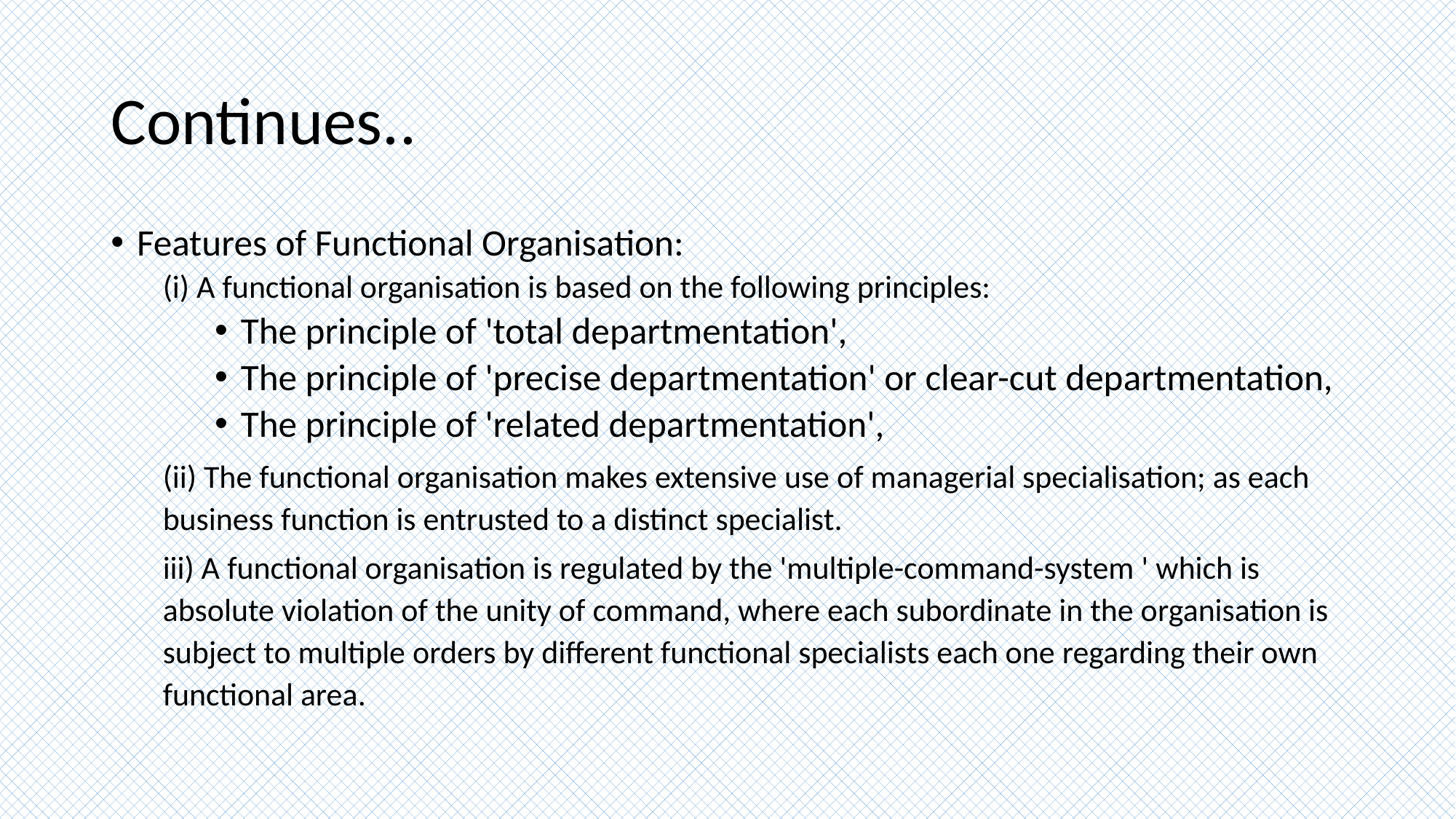

# Continues..
Features of Functional Organisation:
(i) A functional organisation is based on the following principles:
The principle of 'total departmentation',
The principle of 'precise departmentation' or clear-cut departmentation,
The principle of 'related departmentation',
(ii) The functional organisation makes extensive use of managerial specialisation; as each business function is entrusted to a distinct specialist.
iii) A functional organisation is regulated by the 'multiple-command-system ' which is absolute violation of the unity of command, where each subordinate in the organisation is subject to multiple orders by different functional specialists each one regarding their own functional area.